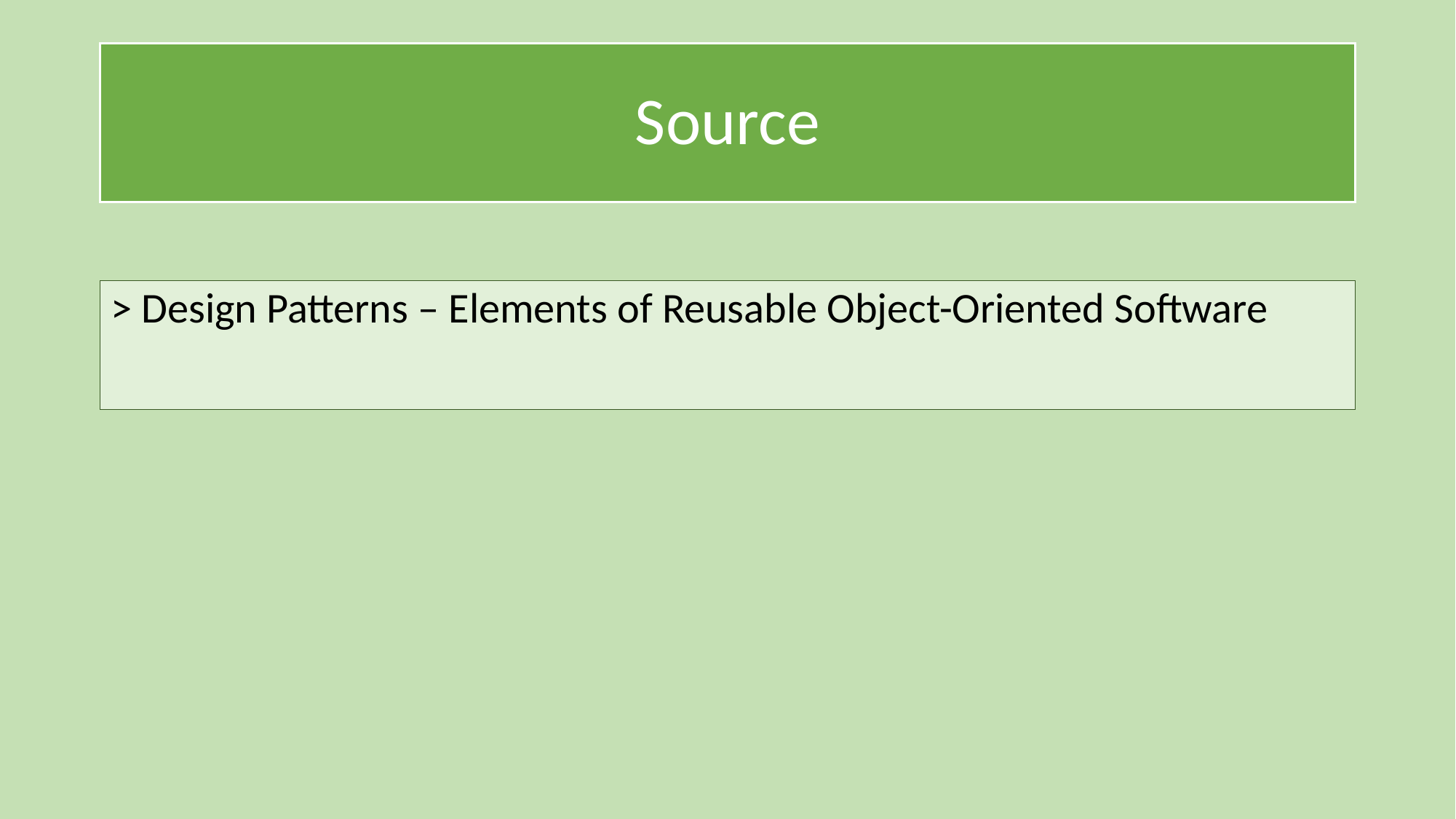

# Source
> Design Patterns – Elements of Reusable Object-Oriented Software